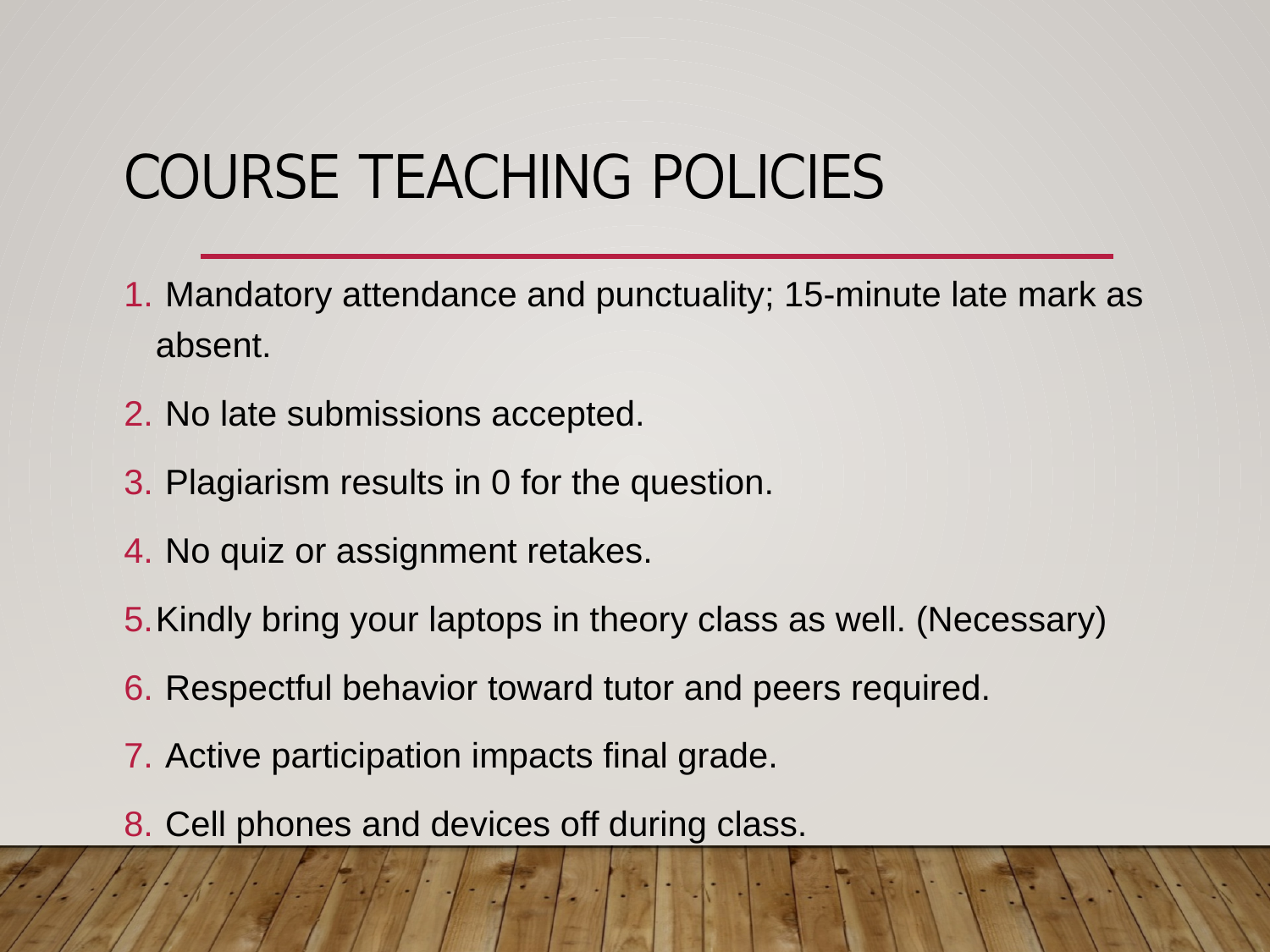

# Course Teaching Policies
 Mandatory attendance and punctuality; 15-minute late mark as absent.
 No late submissions accepted.
 Plagiarism results in 0 for the question.
 No quiz or assignment retakes.
Kindly bring your laptops in theory class as well. (Necessary)
 Respectful behavior toward tutor and peers required.
 Active participation impacts final grade.
 Cell phones and devices off during class.